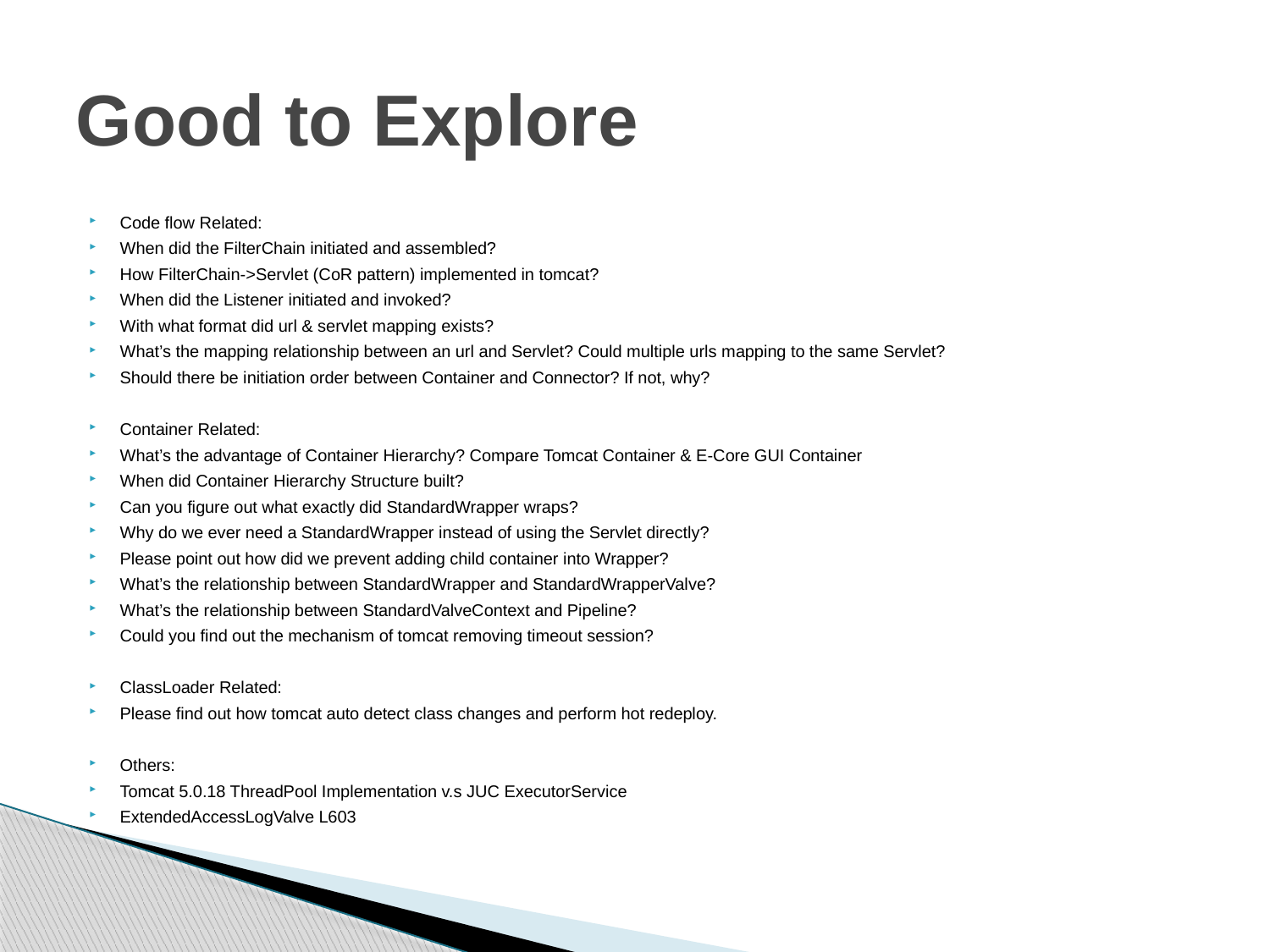

# Good to Explore
Code flow Related:
When did the FilterChain initiated and assembled?
How FilterChain->Servlet (CoR pattern) implemented in tomcat?
When did the Listener initiated and invoked?
With what format did url & servlet mapping exists?
What’s the mapping relationship between an url and Servlet? Could multiple urls mapping to the same Servlet?
Should there be initiation order between Container and Connector? If not, why?

Container Related:
What’s the advantage of Container Hierarchy? Compare Tomcat Container & E-Core GUI Container
When did Container Hierarchy Structure built?
Can you figure out what exactly did StandardWrapper wraps?
Why do we ever need a StandardWrapper instead of using the Servlet directly?
Please point out how did we prevent adding child container into Wrapper?
What’s the relationship between StandardWrapper and StandardWrapperValve?
What’s the relationship between StandardValveContext and Pipeline?
Could you find out the mechanism of tomcat removing timeout session?

ClassLoader Related:
Please find out how tomcat auto detect class changes and perform hot redeploy.

Others:
Tomcat 5.0.18 ThreadPool Implementation v.s JUC ExecutorService
ExtendedAccessLogValve L603